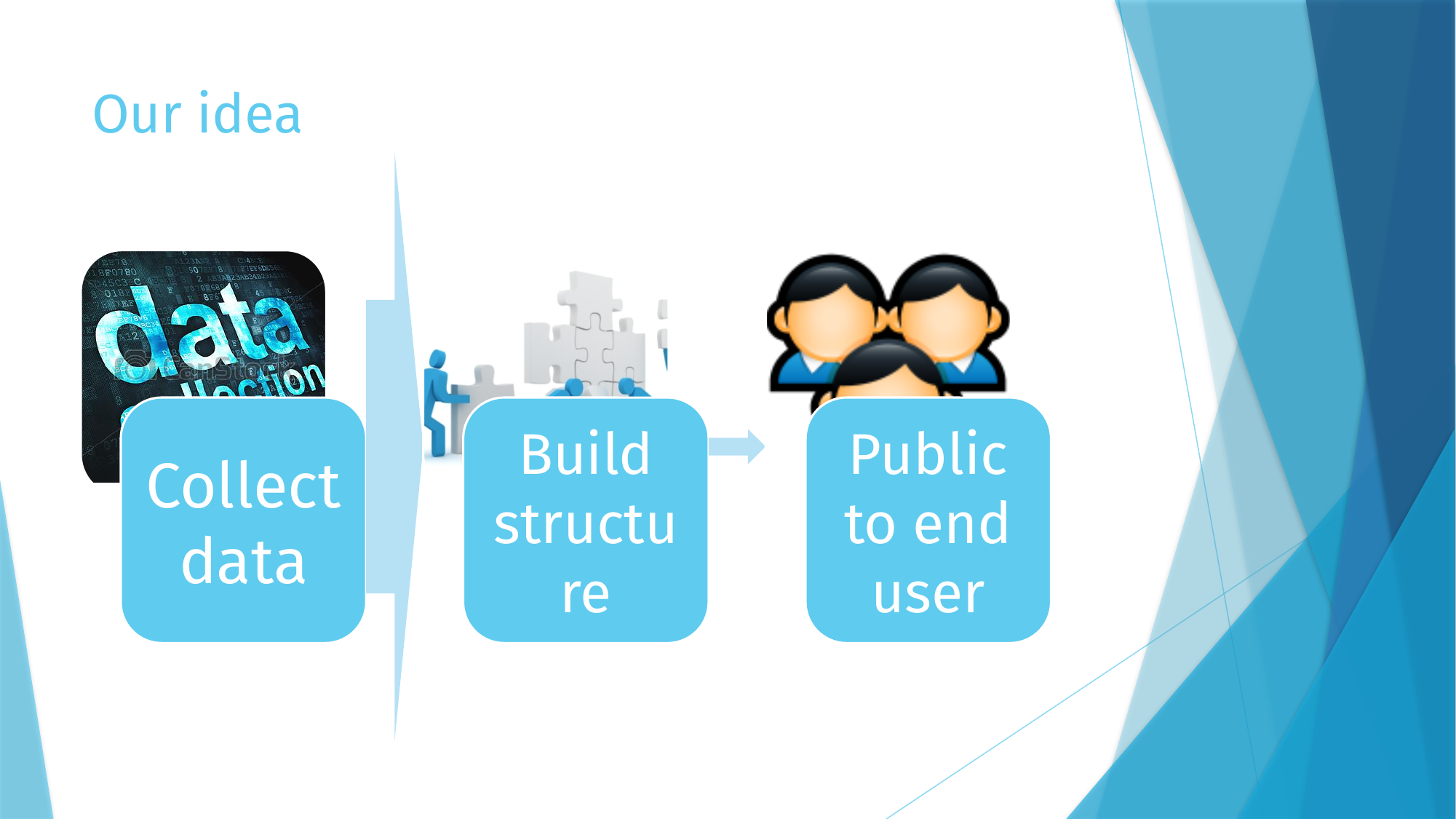

# Our idea
Collect data
Build
structure
Public to end user